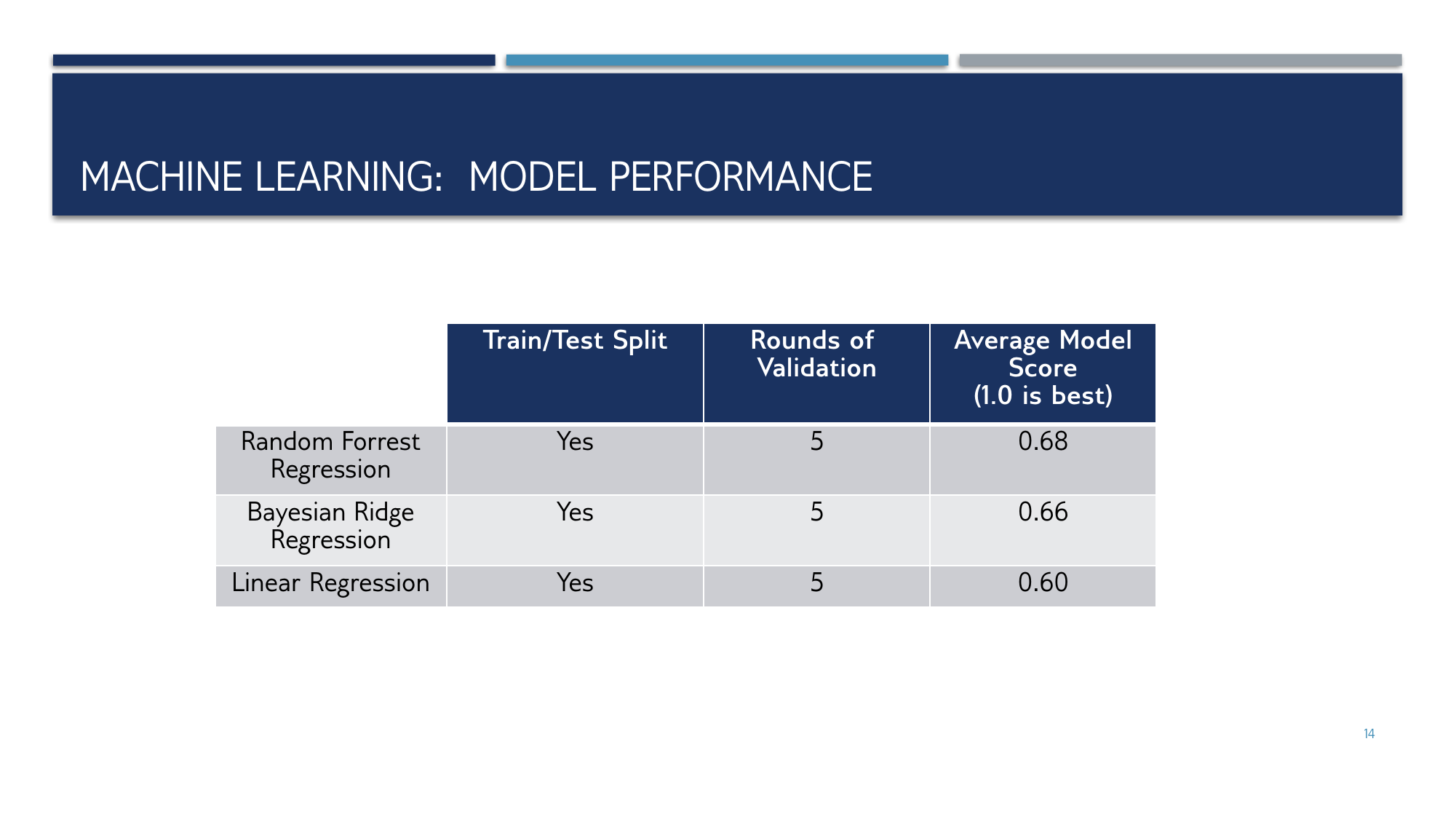

# Machine learning:  model Performance
|  | Train/Test Split | Rounds of Validation | Average Model Score (1.0 is best) |
| --- | --- | --- | --- |
| Random Forrest Regression | Yes | 5 | 0.68 |
| Bayesian Ridge Regression | Yes | 5 | 0.66 |
| Linear Regression | Yes | 5 | 0.60 |
14